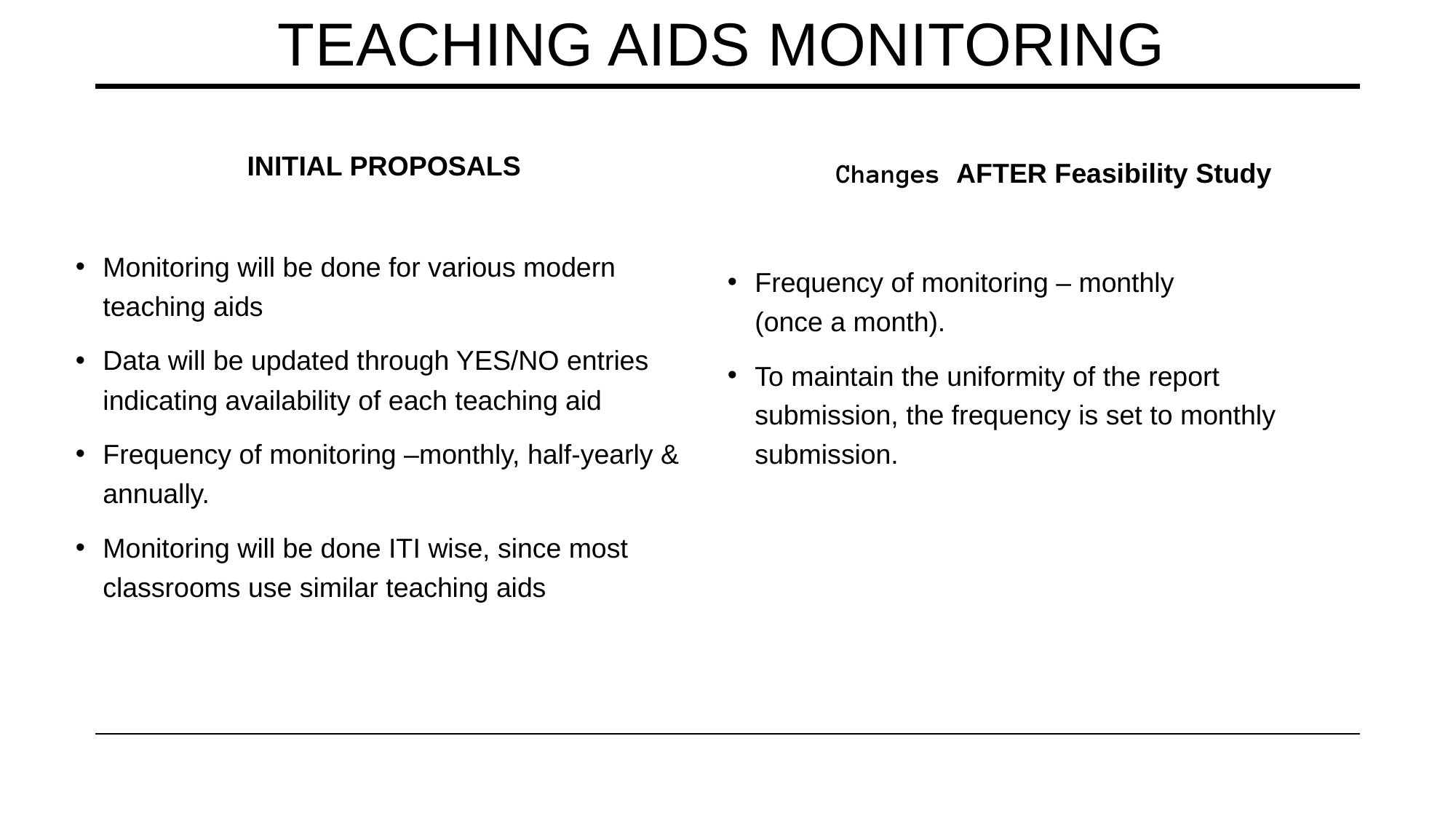

# TEACHING AIDS MONITORING

 INITIAL PROPOSALS

Monitoring will be done for various modern teaching aids
Data will be updated through YES/NO entries indicating availability of each teaching aid
Frequency of monitoring –monthly, half-yearly & annually.
Monitoring will be done ITI wise, since most classrooms use similar teaching aids

	Changes AFTER Feasibility Study

Frequency of monitoring – monthly (once a month).
To maintain the uniformity of the report submission, the frequency is set to monthly submission.